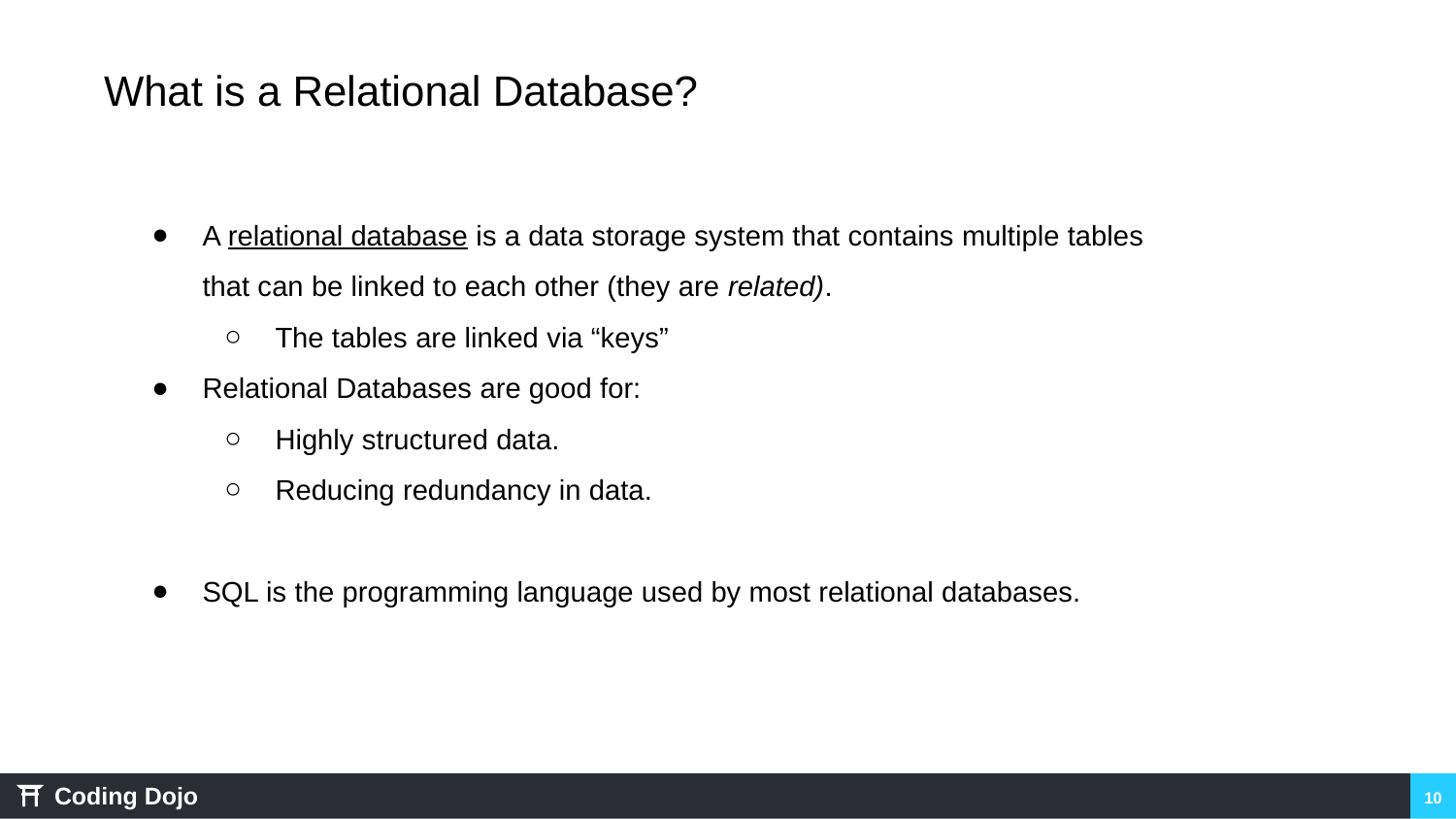

# What is a Relational Database?
A relational database is a data storage system that contains multiple tables that can be linked to each other (they are related).
The tables are linked via “keys”
Relational Databases are good for:
Highly structured data.
Reducing redundancy in data.
SQL is the programming language used by most relational databases.